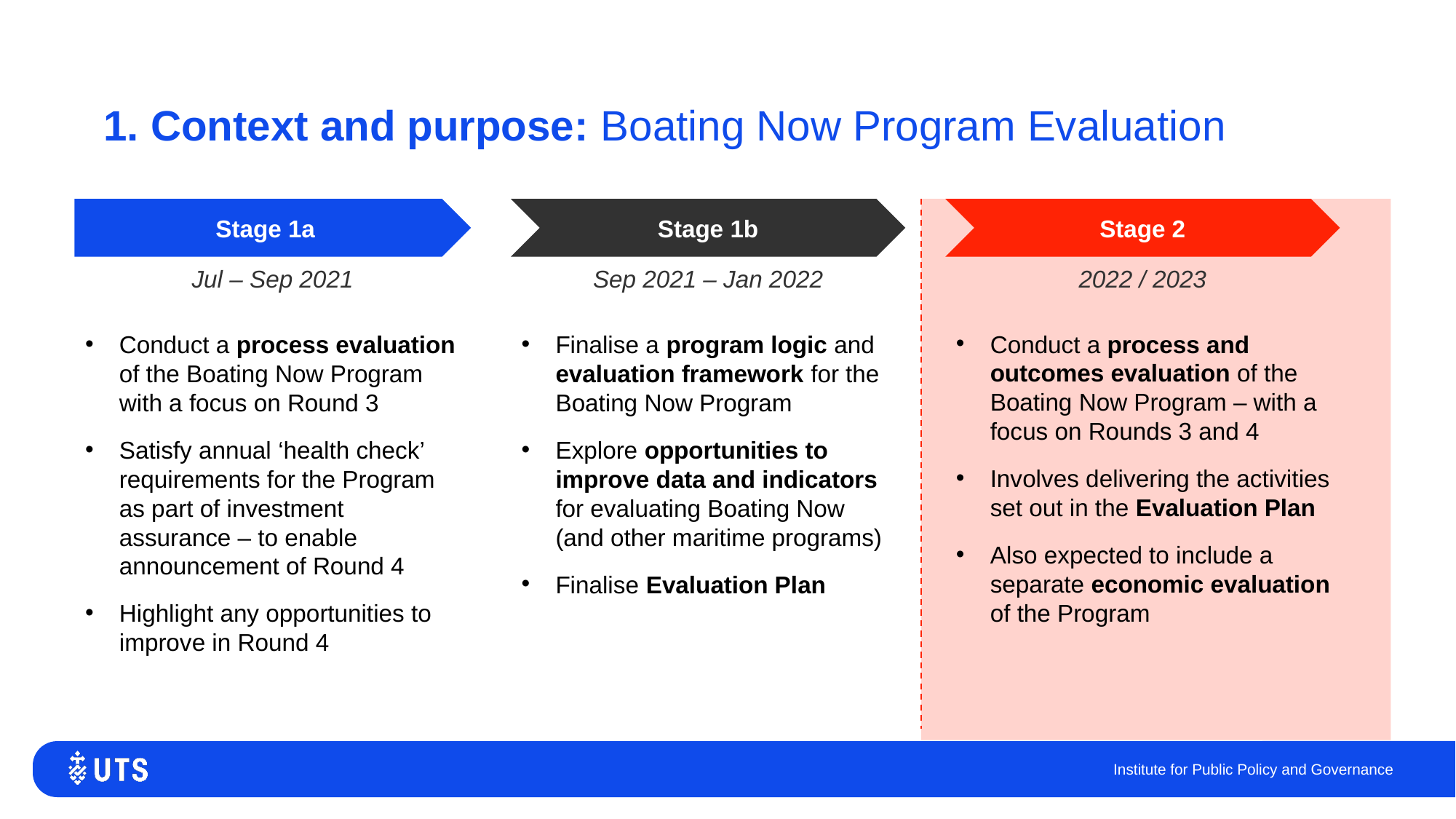

1. Context and purpose: Boating Now Program Evaluation
Stage 1a
Stage 1b

Stage 2
Jul – Sep 2021
Sep 2021 – Jan 2022
2022 / 2023
Conduct a process and outcomes evaluation of the Boating Now Program – with a focus on Rounds 3 and 4
Involves delivering the activities set out in the Evaluation Plan
Also expected to include a separate economic evaluation of the Program
Conduct a process evaluation of the Boating Now Program with a focus on Round 3
Satisfy annual ‘health check’ requirements for the Program as part of investment assurance – to enable announcement of Round 4
Highlight any opportunities to improve in Round 4
Finalise a program logic and evaluation framework for the Boating Now Program
Explore opportunities to improve data and indicators for evaluating Boating Now (and other maritime programs)
Finalise Evaluation Plan
Institute for Public Policy and Governance